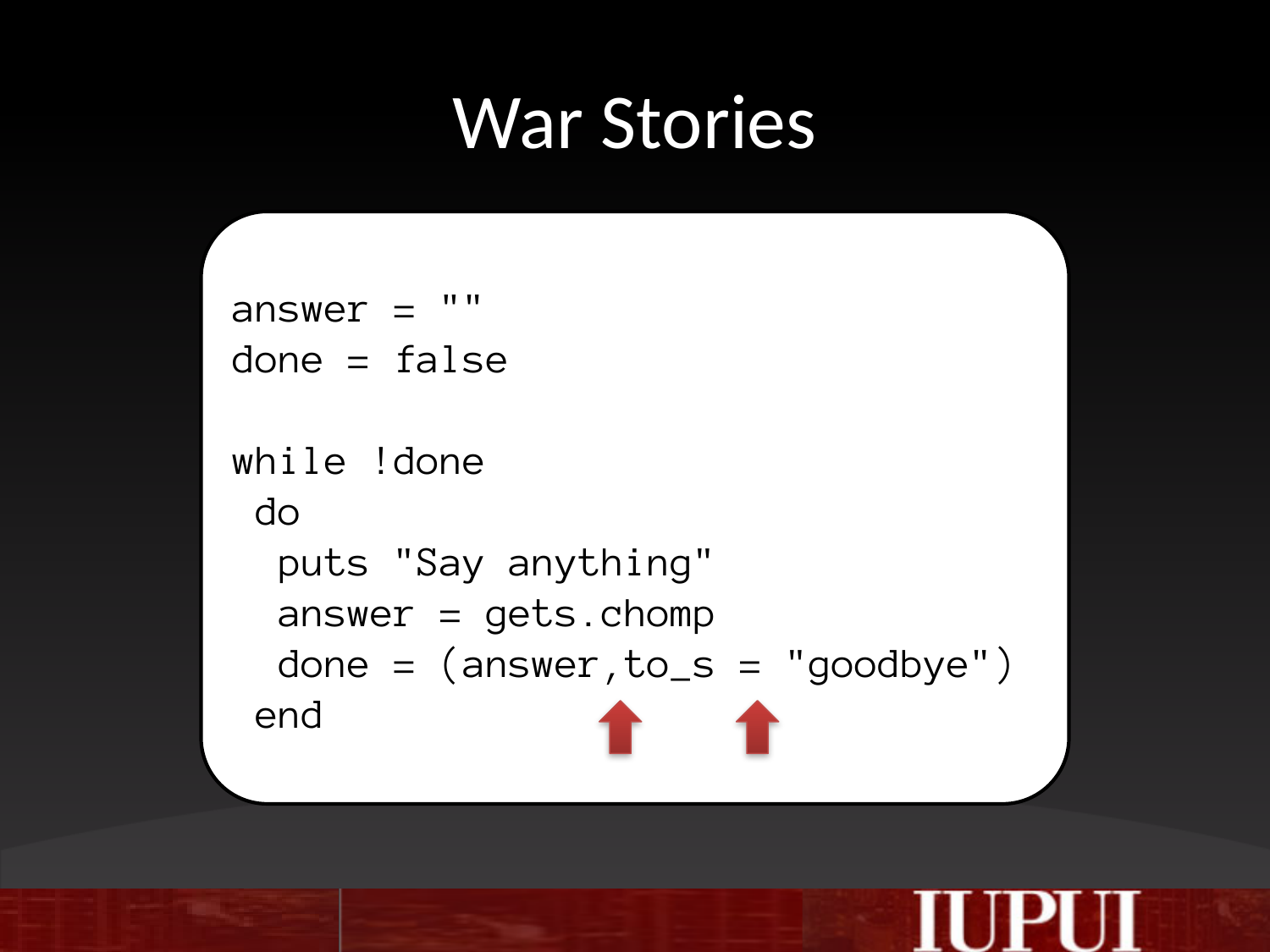

# War Stories
answer = ""
done = false

while !done
 do
  puts "Say anything"
  answer = gets.chomp
  done = (answer,to_s = "goodbye")
 end